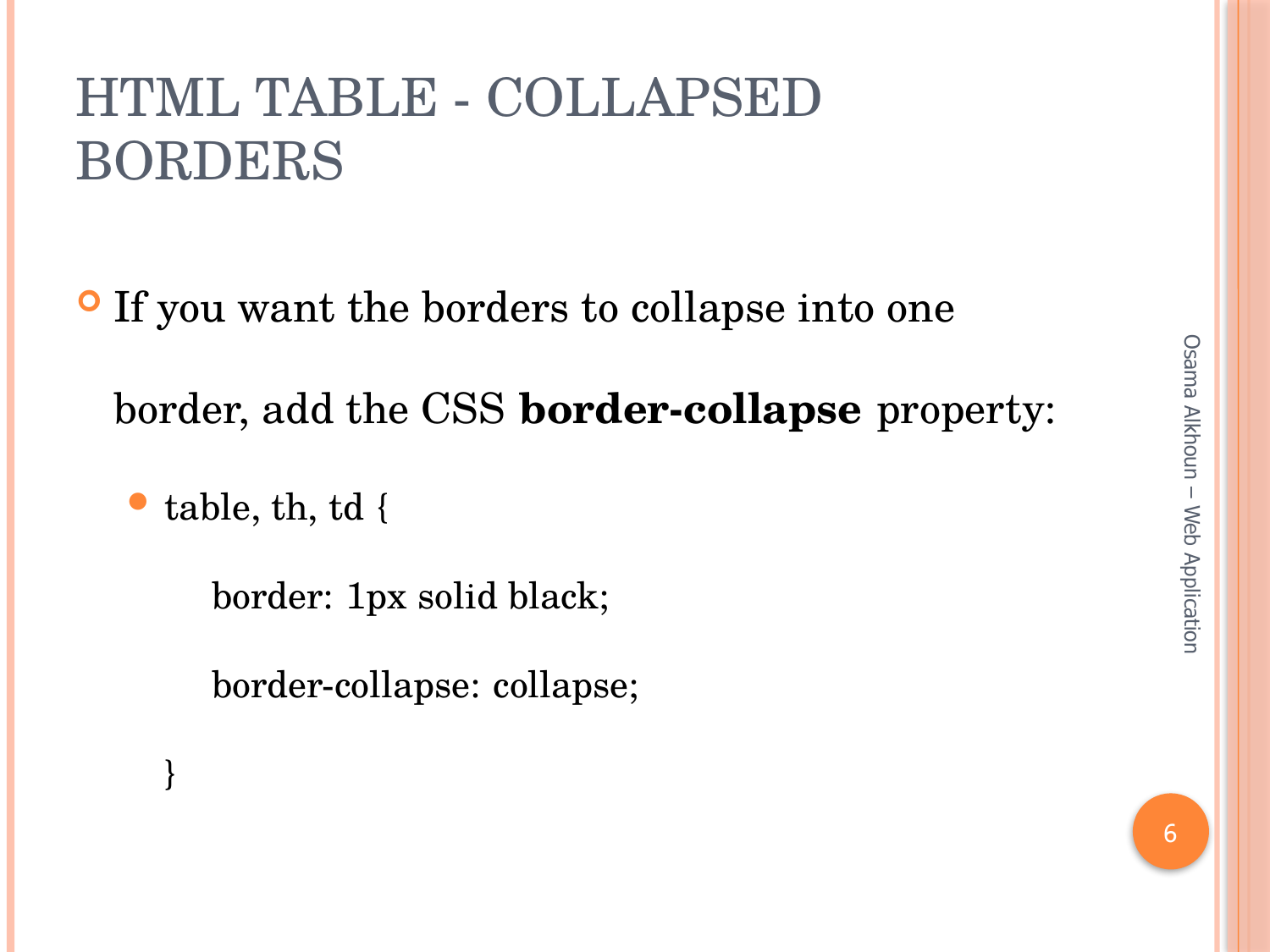

# HTML Table - Collapsed Borders
If you want the borders to collapse into one border, add the CSS border-collapse property:
table, th, td {
    border: 1px solid black;
    border-collapse: collapse;
}
Osama Alkhoun – Web Application
6